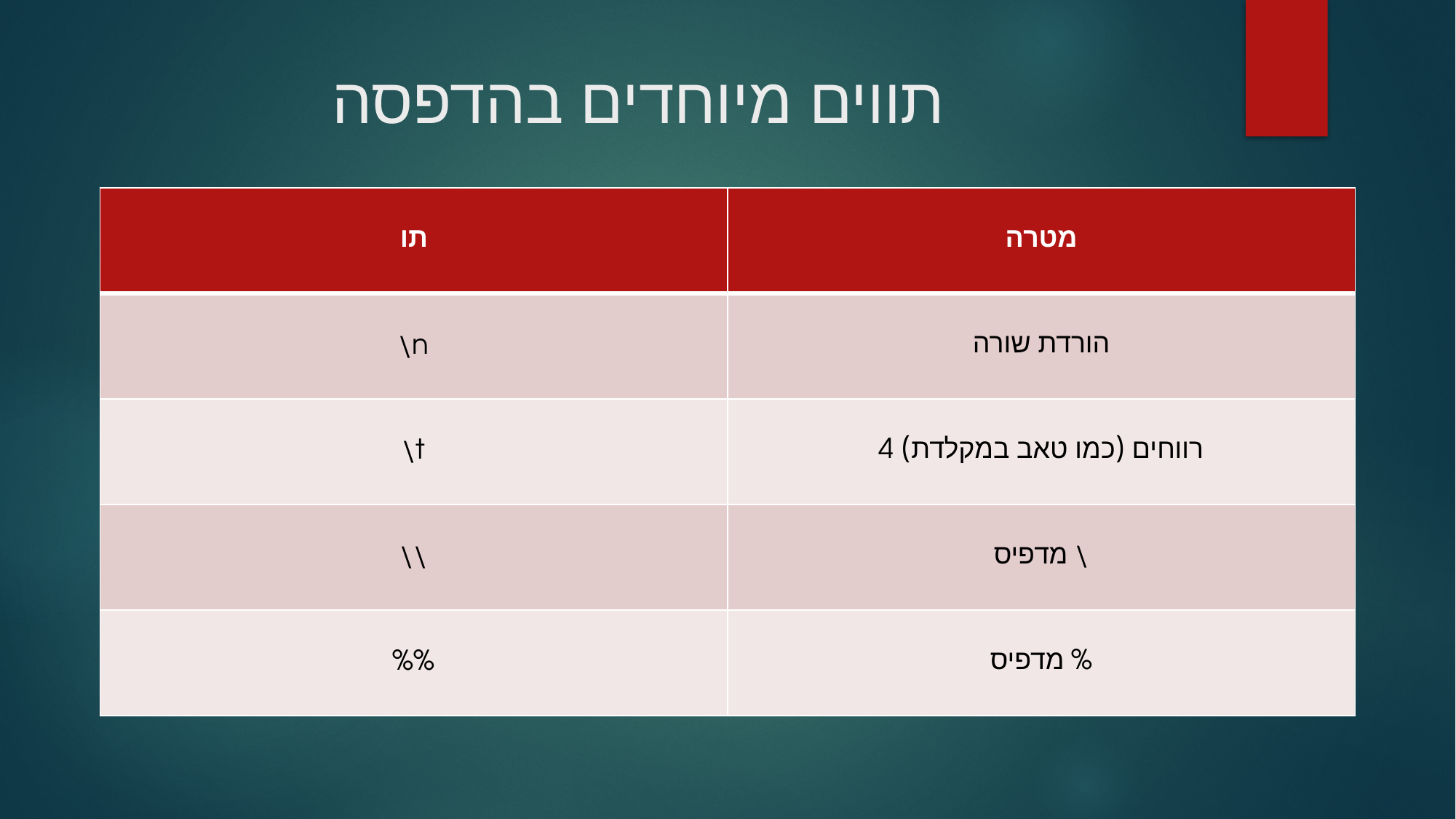

# תווים מיוחדים בהדפסה
| תו | מטרה |
| --- | --- |
| \n | הורדת שורה |
| \t | 4 רווחים (כמו טאב במקלדת) |
| \\ | מדפיס \ |
| %% | מדפיס % |